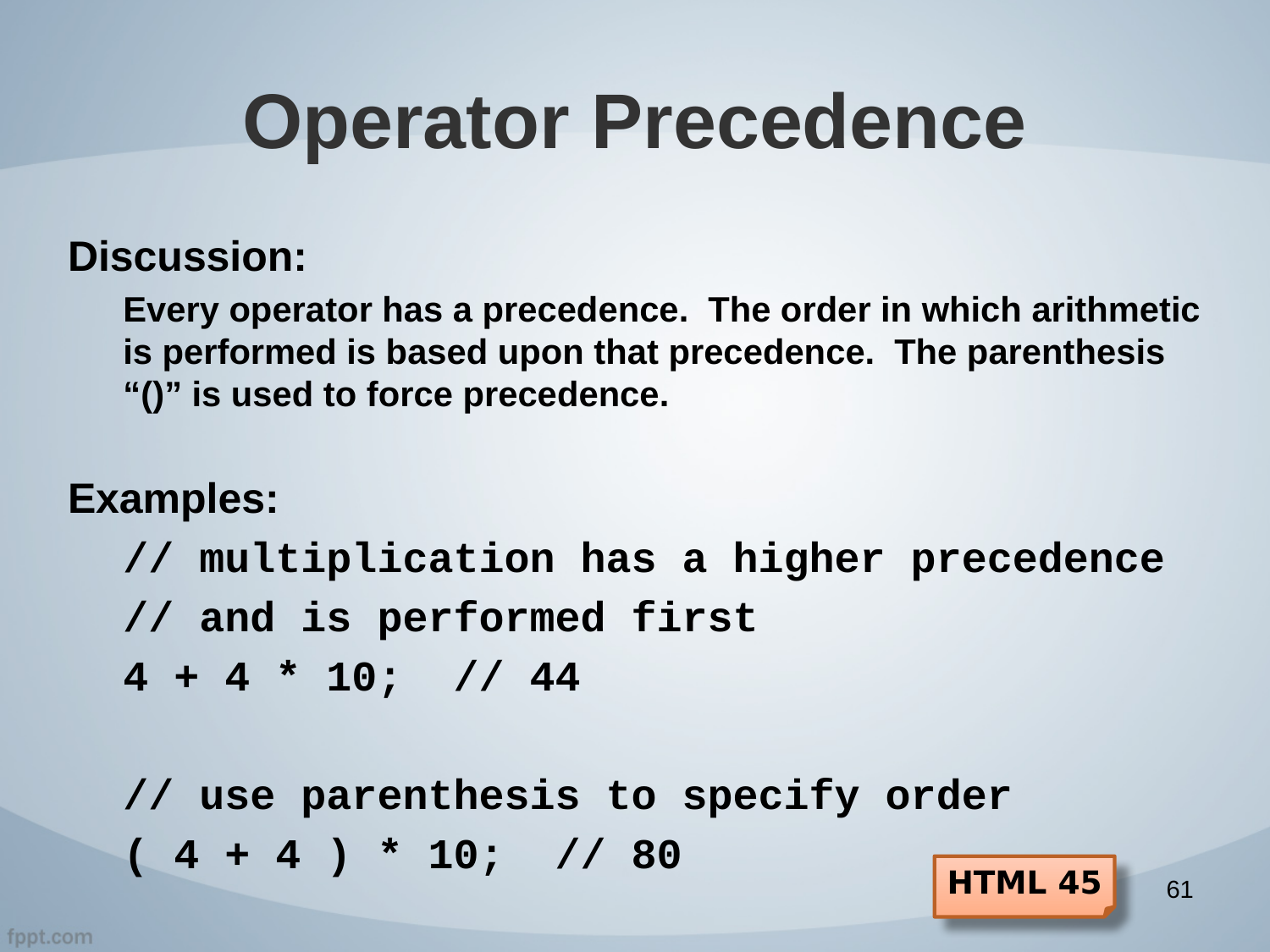

# Operator Precedence
Discussion:
Every operator has a precedence.  The order in which arithmetic is performed is based upon that precedence.  The parenthesis “()” is used to force precedence.

Examples:
// multiplication has a higher precedence
// and is performed first
4 + 4 * 10;  // 44

// use parenthesis to specify order
( 4 + 4 ) * 10;  // 80
HTML 45
61